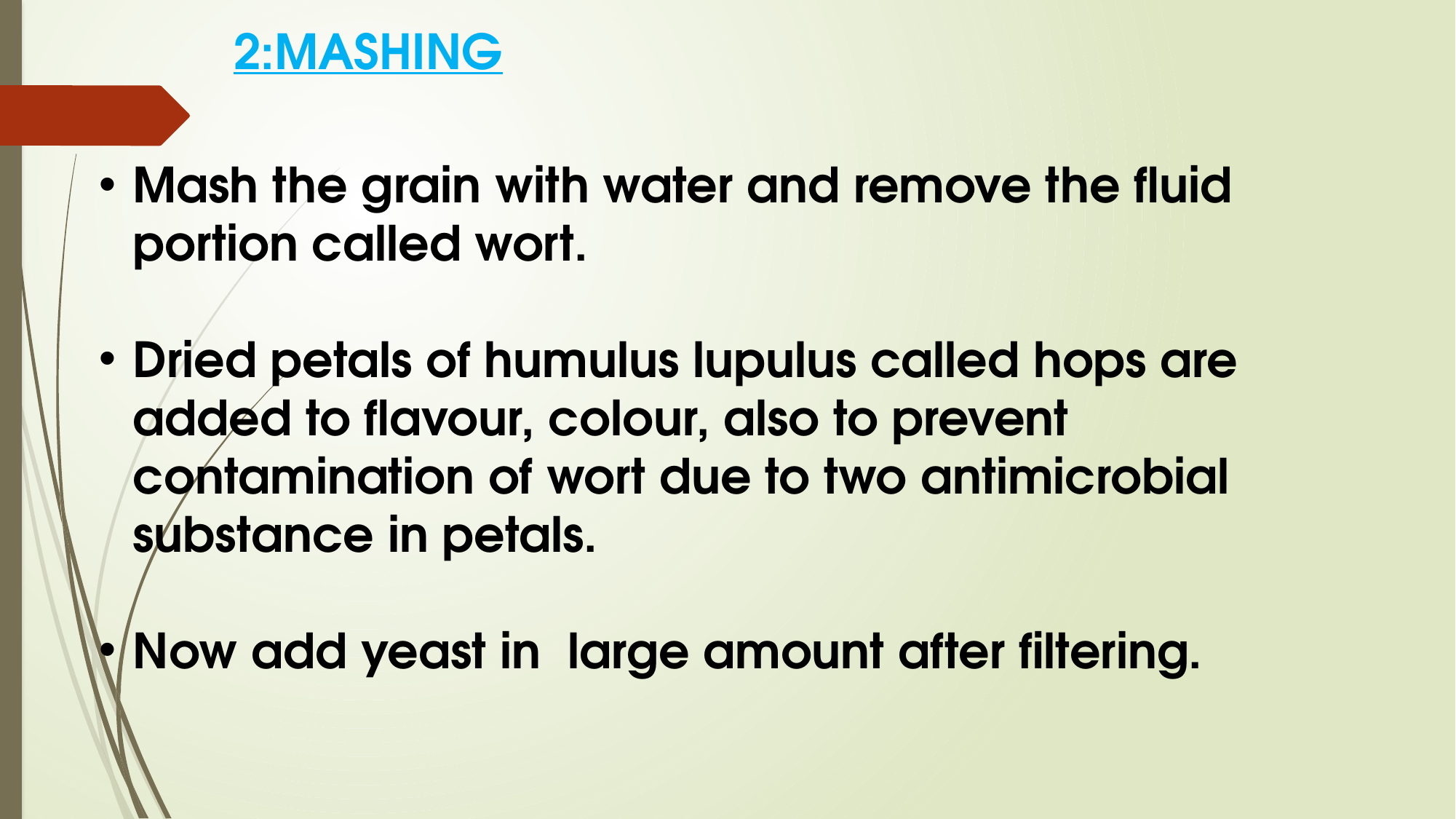

2:MASHING
Mash the grain with water and remove the fluid portion called wort.

Dried petals of humulus lupulus called hops are added to flavour, colour, also to prevent contamination of wort due to two antimicrobial substance in petals.

Now add yeast in  large amount after filtering.